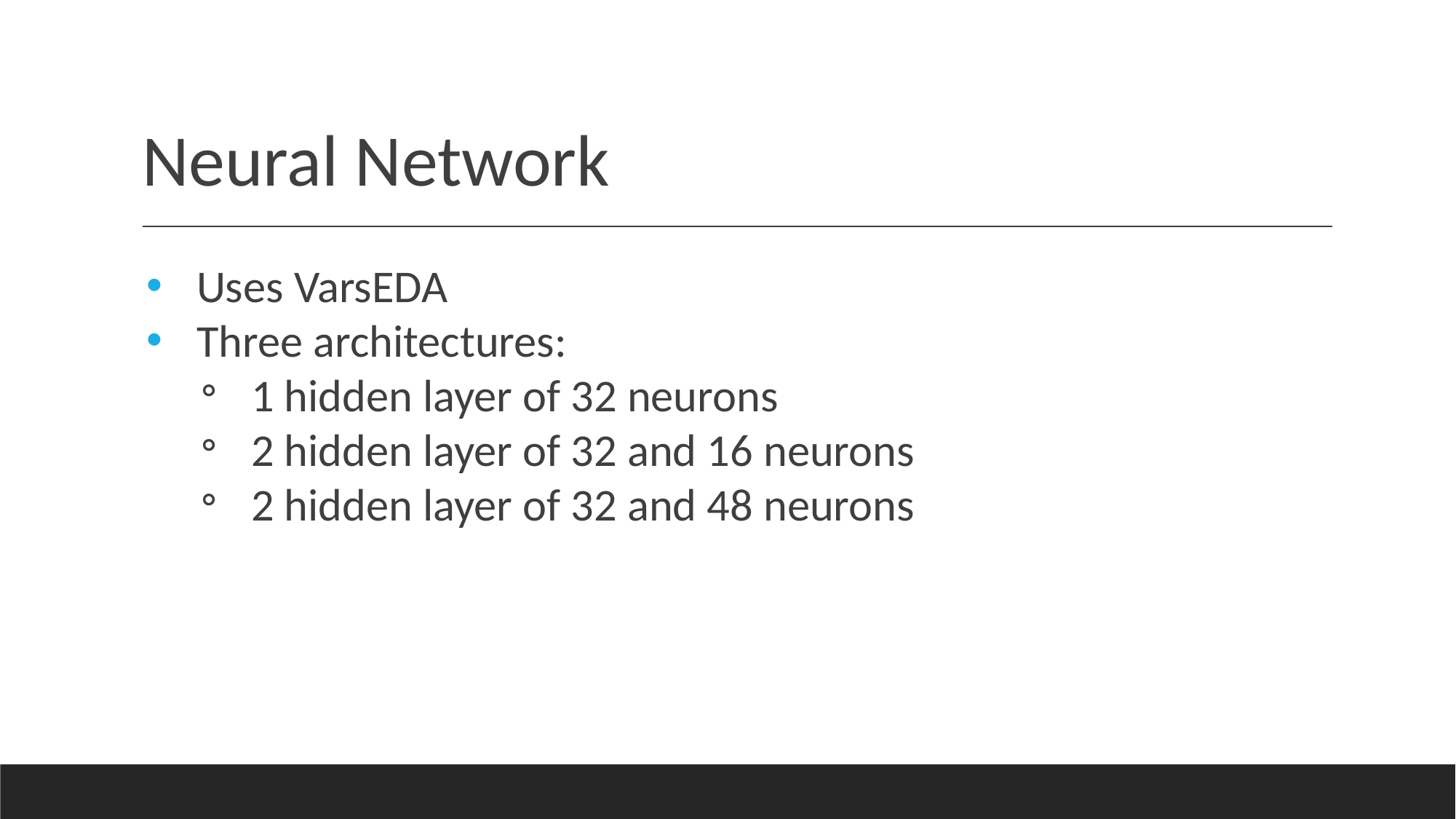

# Neural Network
Uses VarsEDA
Three architectures:
1 hidden layer of 32 neurons
2 hidden layer of 32 and 16 neurons
2 hidden layer of 32 and 48 neurons